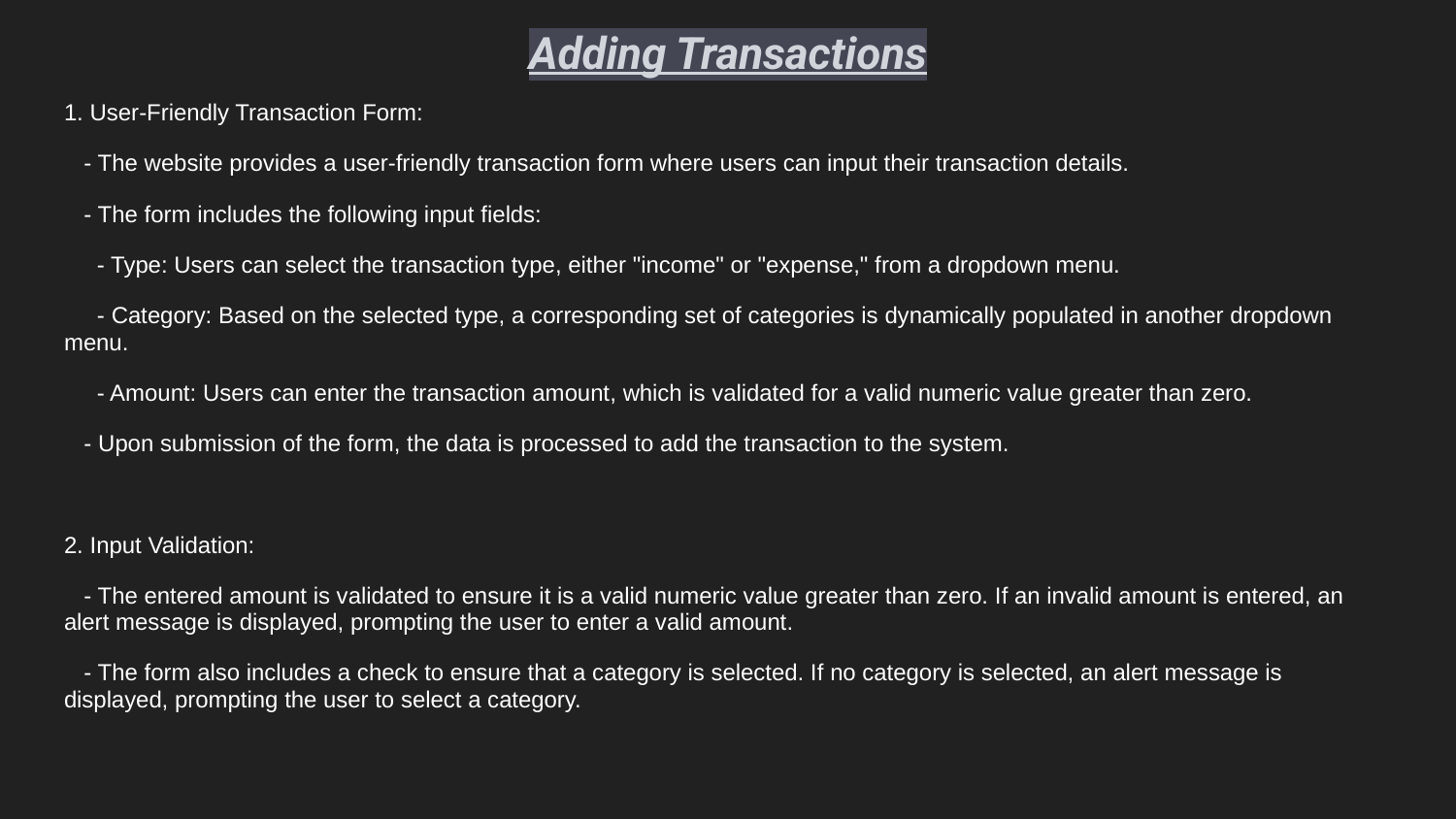

# Adding Transactions
1. User-Friendly Transaction Form:
   - The website provides a user-friendly transaction form where users can input their transaction details.
   - The form includes the following input fields:
     - Type: Users can select the transaction type, either "income" or "expense," from a dropdown menu.
     - Category: Based on the selected type, a corresponding set of categories is dynamically populated in another dropdown menu.
     - Amount: Users can enter the transaction amount, which is validated for a valid numeric value greater than zero.
   - Upon submission of the form, the data is processed to add the transaction to the system.

2. Input Validation:
   - The entered amount is validated to ensure it is a valid numeric value greater than zero. If an invalid amount is entered, an alert message is displayed, prompting the user to enter a valid amount.
   - The form also includes a check to ensure that a category is selected. If no category is selected, an alert message is displayed, prompting the user to select a category.